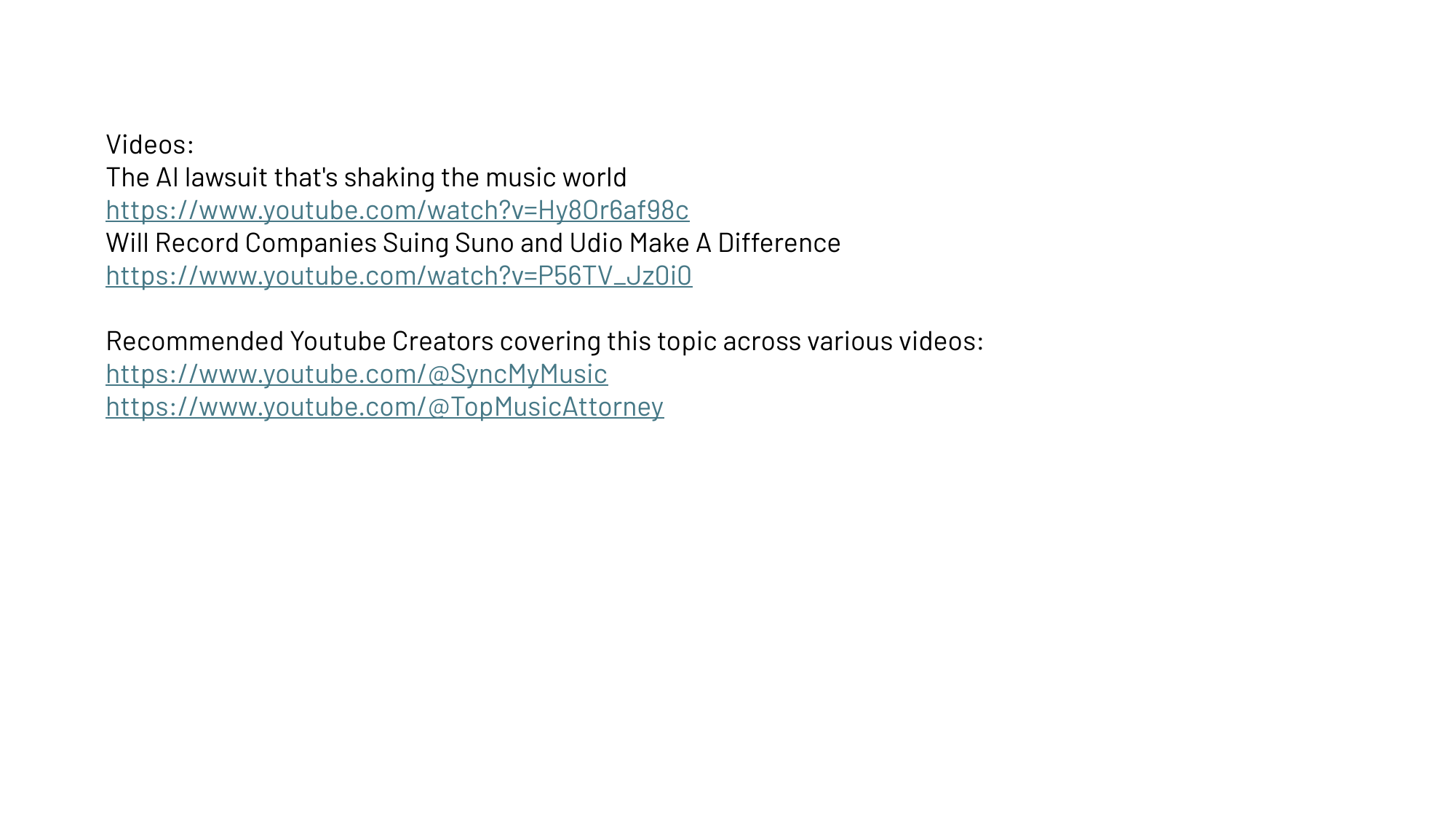

Videos:
The AI lawsuit that's shaking the music world
https://www.youtube.com/watch?v=Hy8Or6af98c
Will Record Companies Suing Suno and Udio Make A Difference
https://www.youtube.com/watch?v=P56TV_Jz0i0

Recommended Youtube Creators covering this topic across various videos:
https://www.youtube.com/@SyncMyMusic
https://www.youtube.com/@TopMusicAttorney